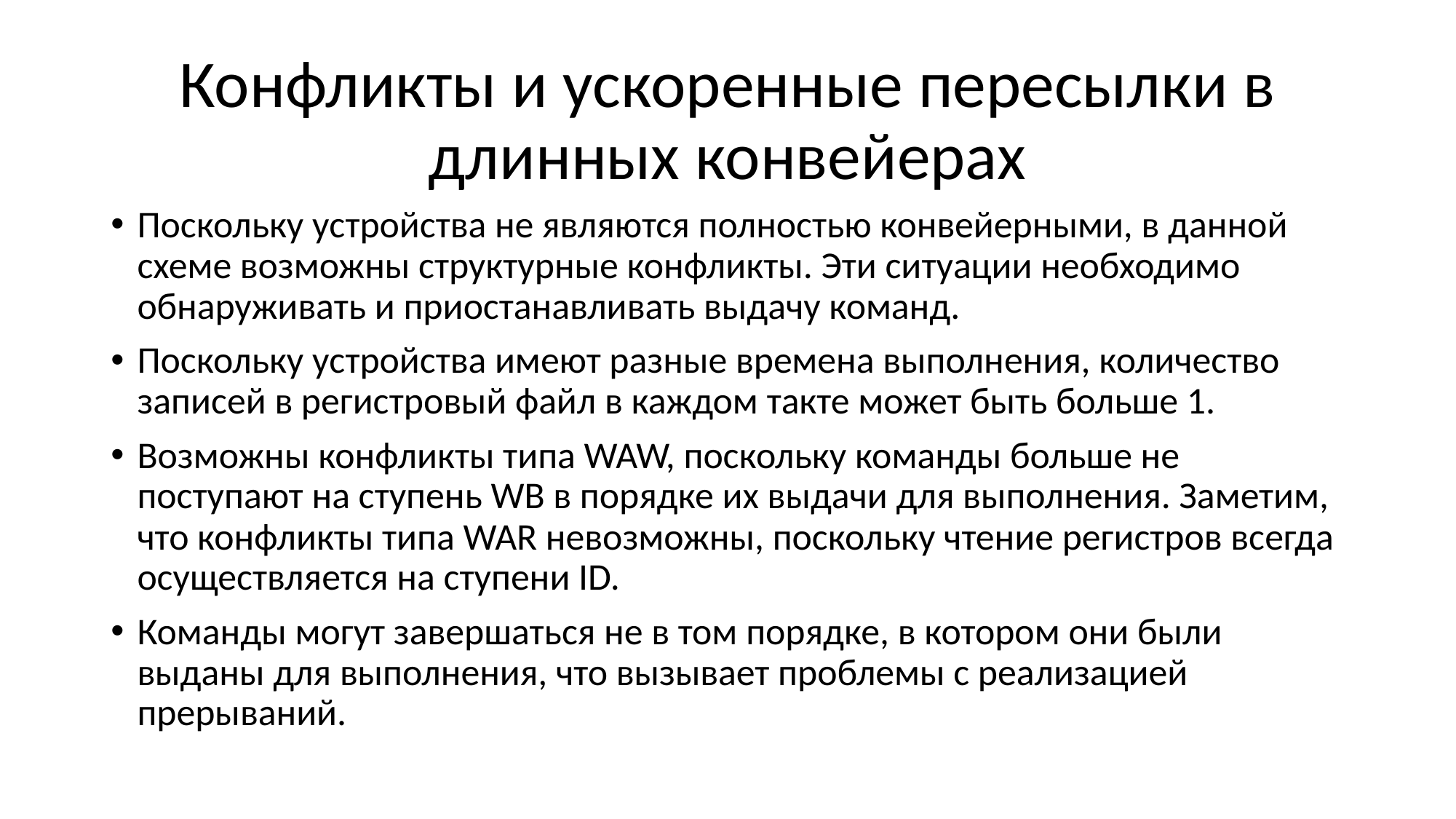

# Конфликты и ускоренные пересылки в длинных конвейерах
Поскольку устройства не являются полностью конвейерными, в данной схеме возможны структурные конфликты. Эти ситуации необходимо обнаруживать и приостанавливать выдачу команд.
Поскольку устройства имеют разные времена выполнения, количество записей в регистровый файл в каждом такте может быть больше 1.
Возможны конфликты типа WAW, поскольку команды больше не поступают на ступень WB в порядке их выдачи для выполнения. Заметим, что конфликты типа WAR невозможны, поскольку чтение регистров всегда осуществляется на ступени ID.
Команды могут завершаться не в том порядке, в котором они были выданы для выполнения, что вызывает проблемы с реализацией прерываний.